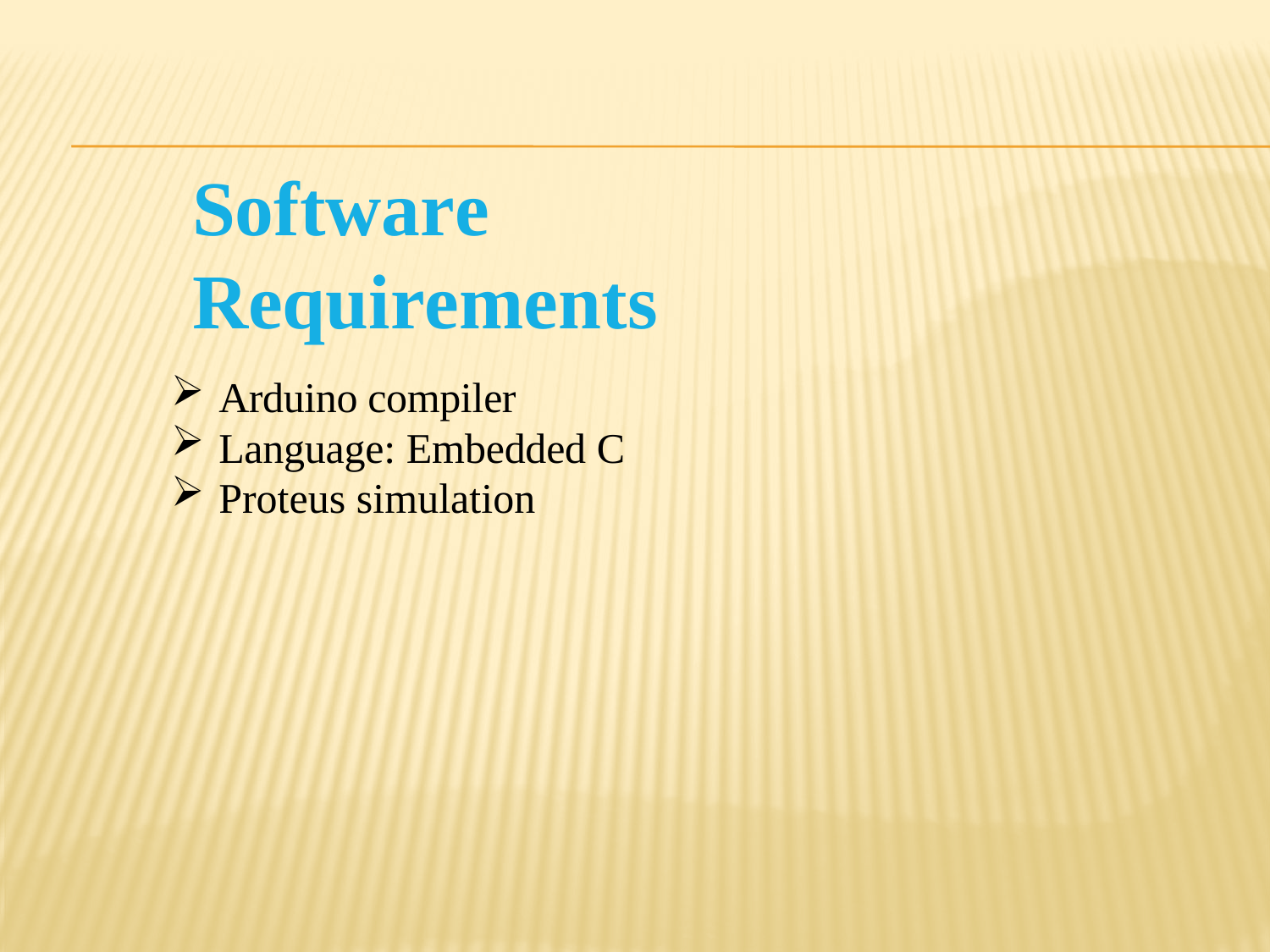

Software Requirements
Arduino compiler
Language: Embedded C
Proteus simulation